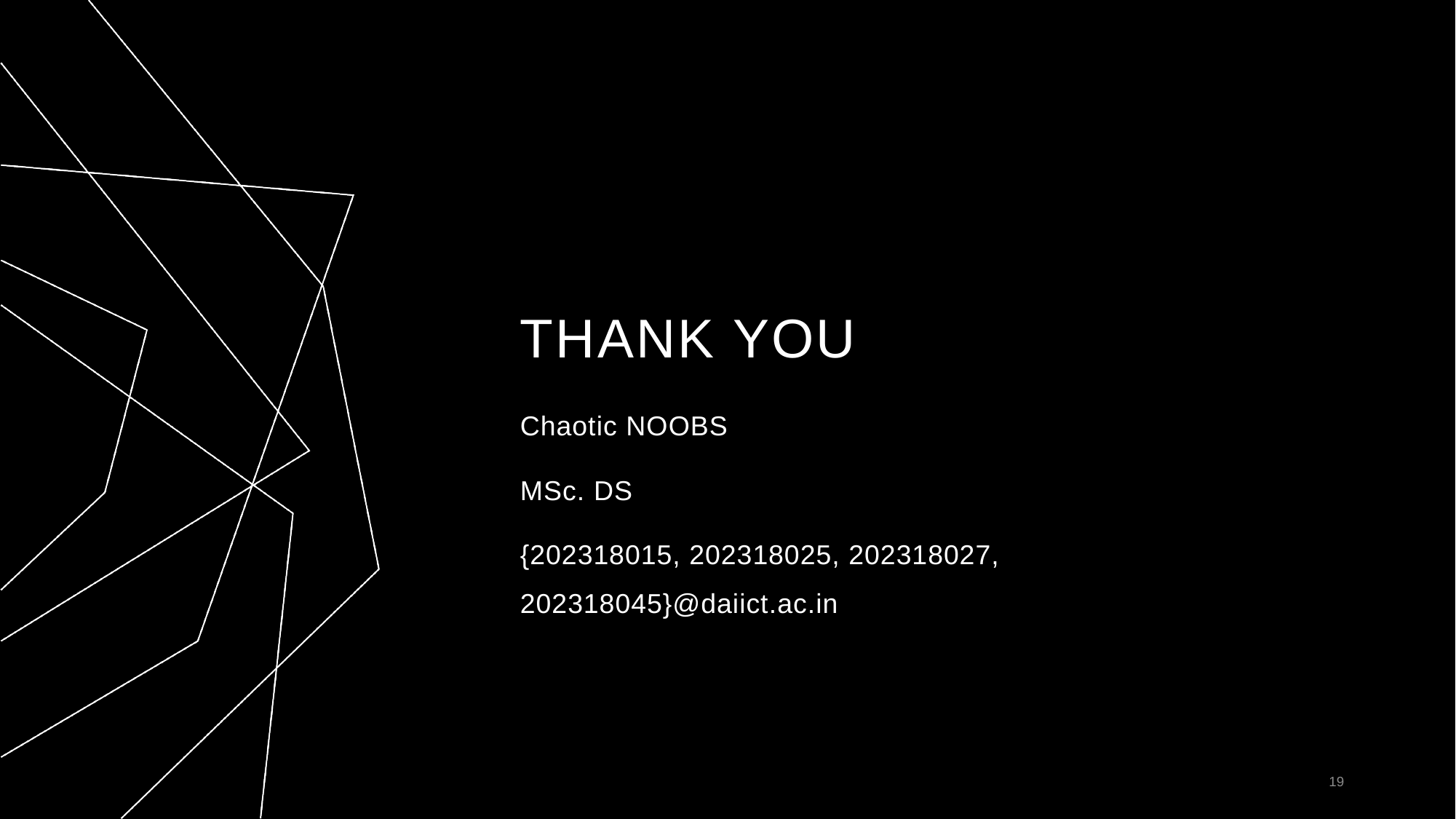

# THANK YOU
Chaotic NOOBS
MSc. DS
{202318015, 202318025, 202318027, 202318045}@daiict.ac.in
19